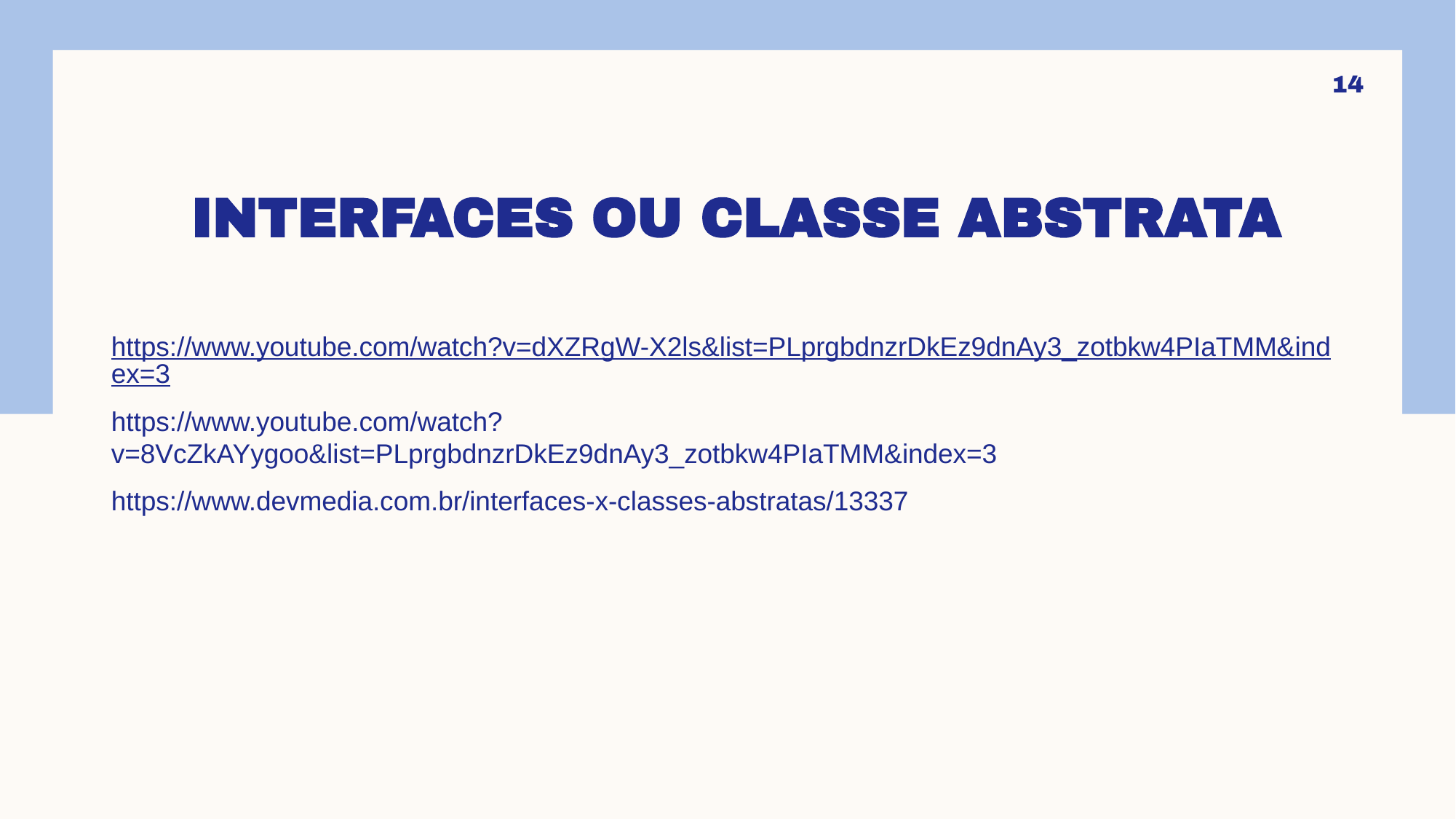

14
# Interfaces ou Classe Abstrata
https://www.youtube.com/watch?v=dXZRgW-X2ls&list=PLprgbdnzrDkEz9dnAy3_zotbkw4PIaTMM&index=3
https://www.youtube.com/watch?v=8VcZkAYygoo&list=PLprgbdnzrDkEz9dnAy3_zotbkw4PIaTMM&index=3
https://www.devmedia.com.br/interfaces-x-classes-abstratas/13337